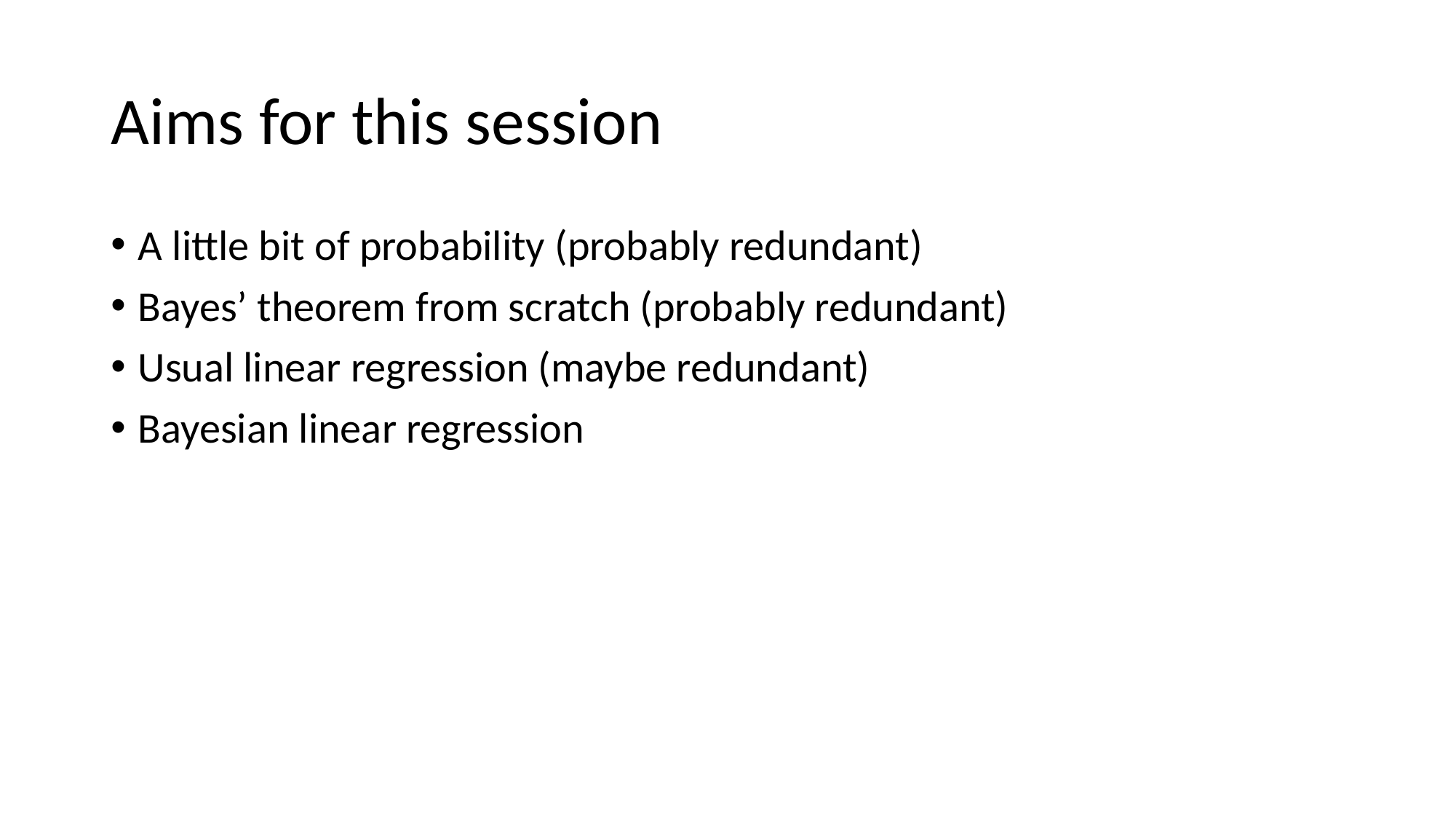

# Aims for this session
A little bit of probability (probably redundant)
Bayes’ theorem from scratch (probably redundant)
Usual linear regression (maybe redundant)
Bayesian linear regression